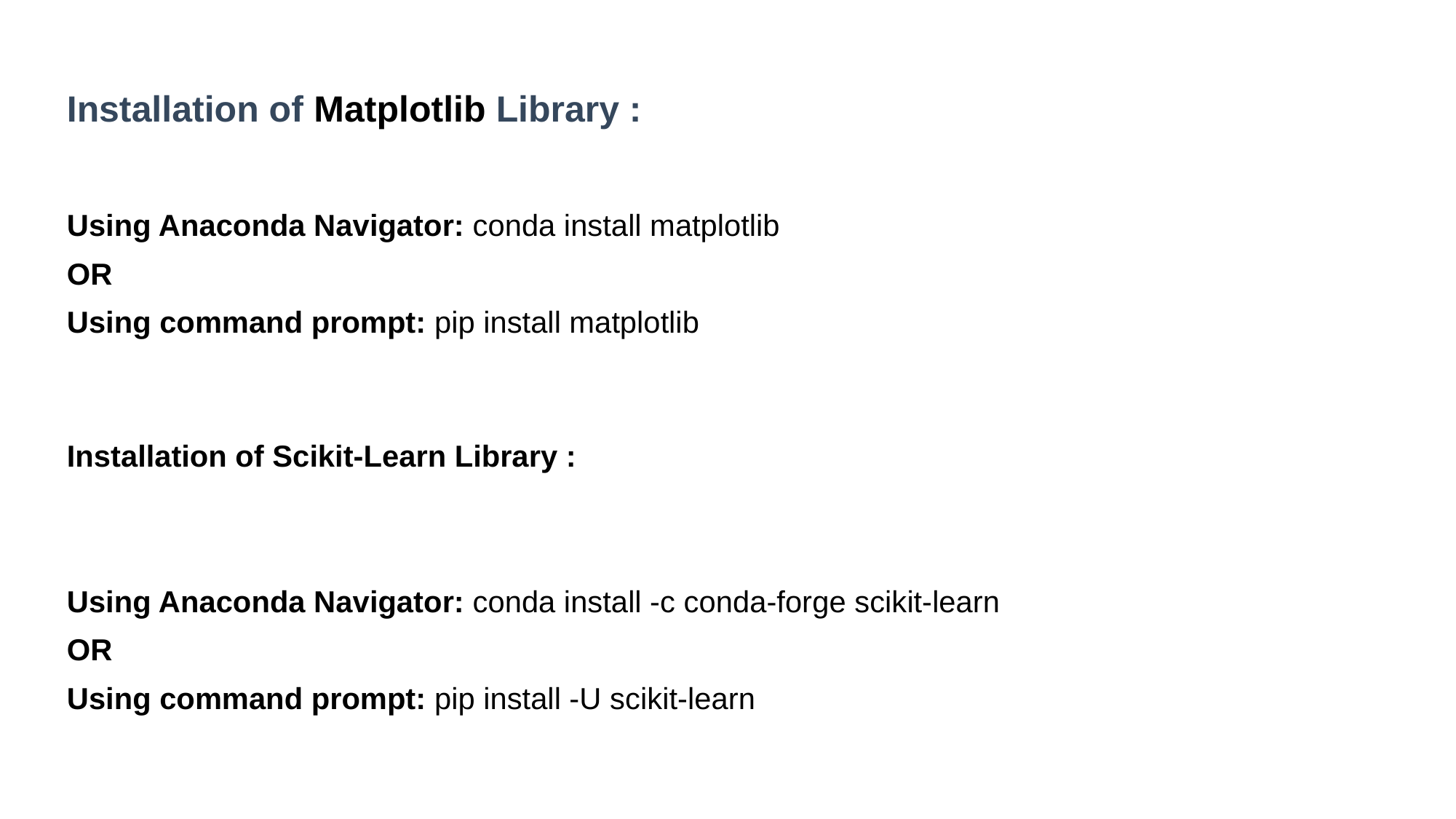

Installation of Matplotlib Library :

Using Anaconda Navigator: conda install matplotlib
OR
Using command prompt: pip install matplotlib

Installation of Scikit-Learn Library :

Using Anaconda Navigator: conda install -c conda-forge scikit-learn
OR
Using command prompt: pip install -U scikit-learn